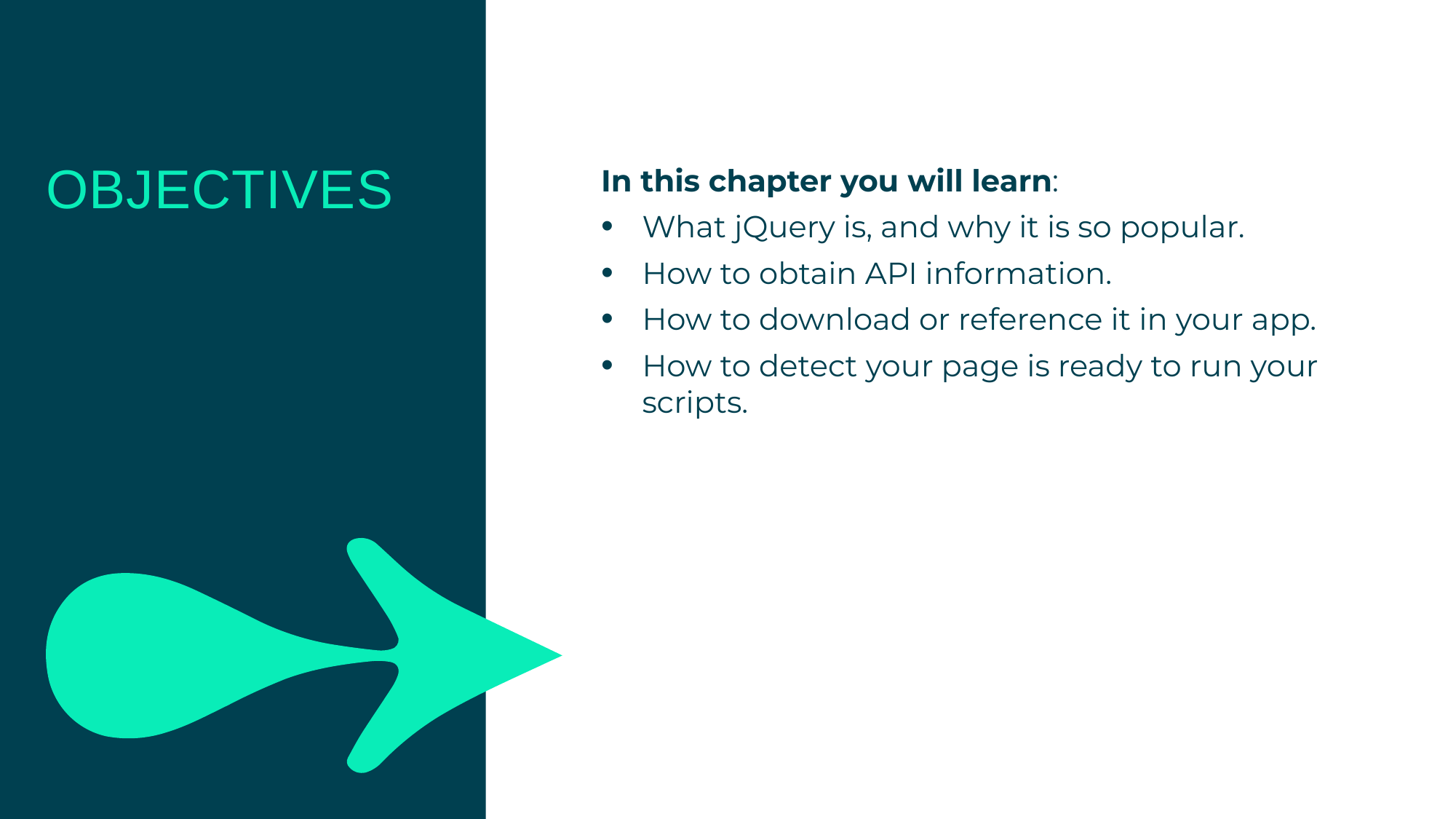

Objectives
In this chapter you will learn:
What jQuery is, and why it is so popular.
How to obtain API information.
How to download or reference it in your app.
How to detect your page is ready to run your scripts.